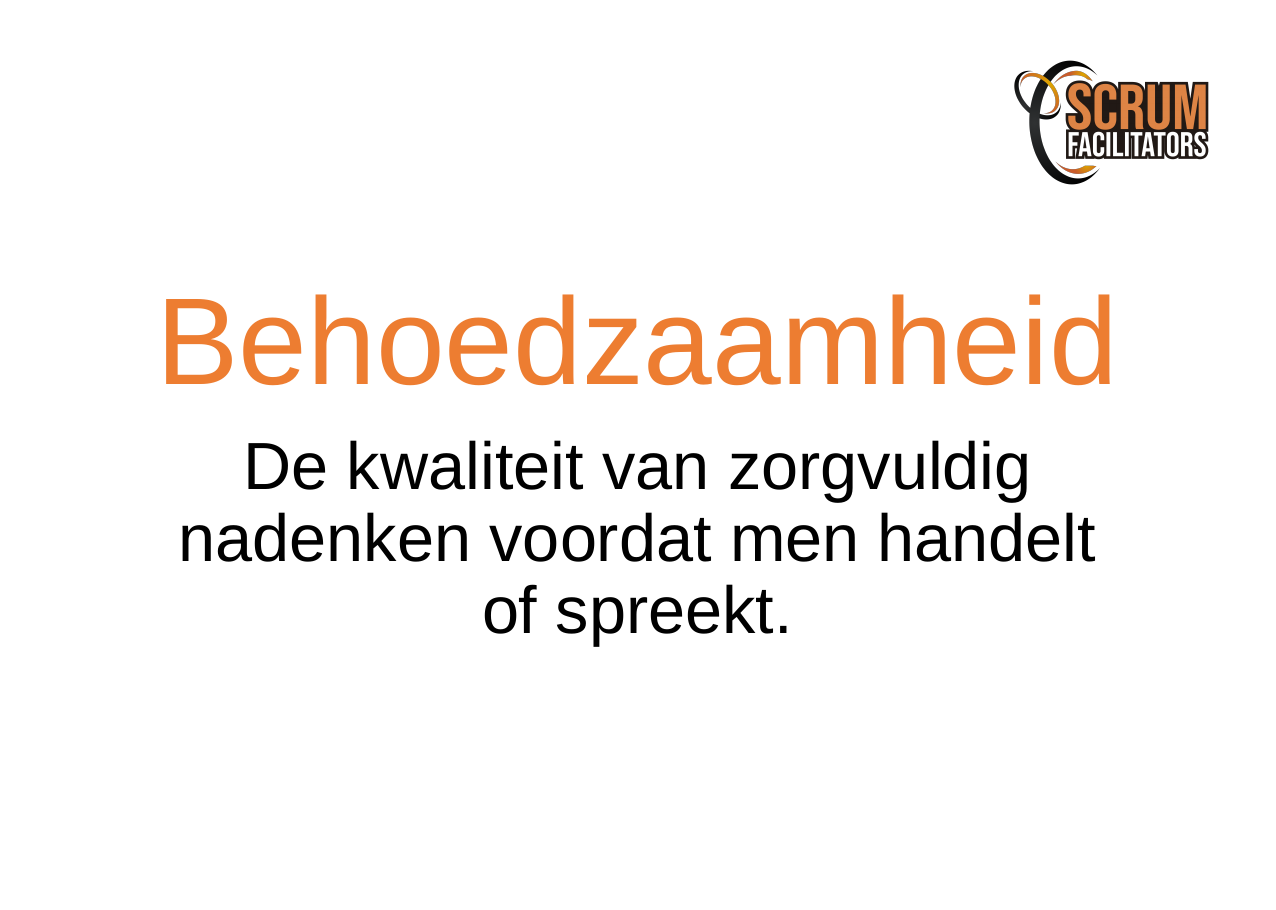

Behoedzaamheid
De kwaliteit van zorgvuldig nadenken voordat men handelt of spreekt.